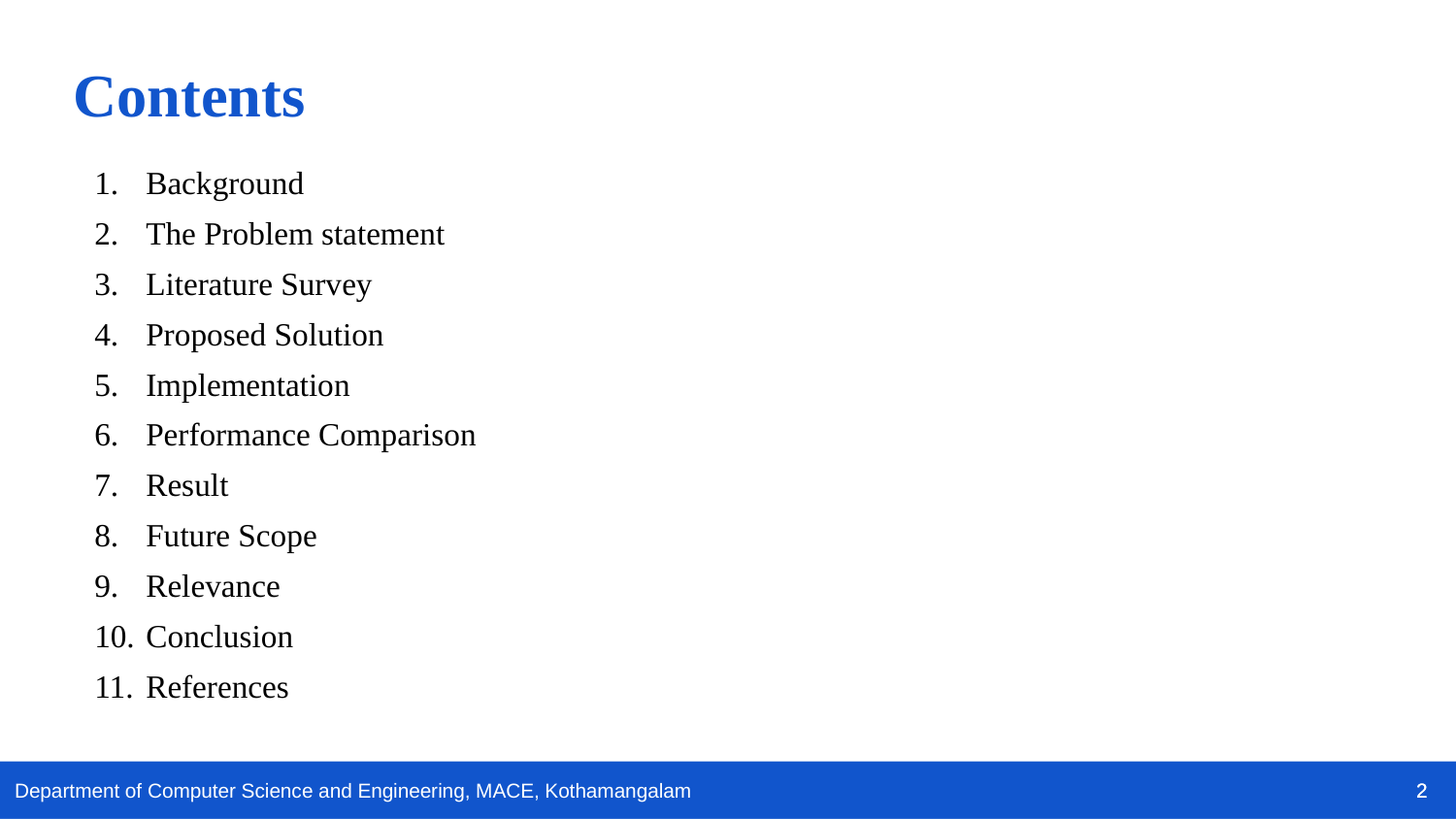

Contents

Background
The Problem statement
Literature Survey
Proposed Solution
Implementation
Performance Comparison
Result
Future Scope
Relevance
Conclusion
References

2
2